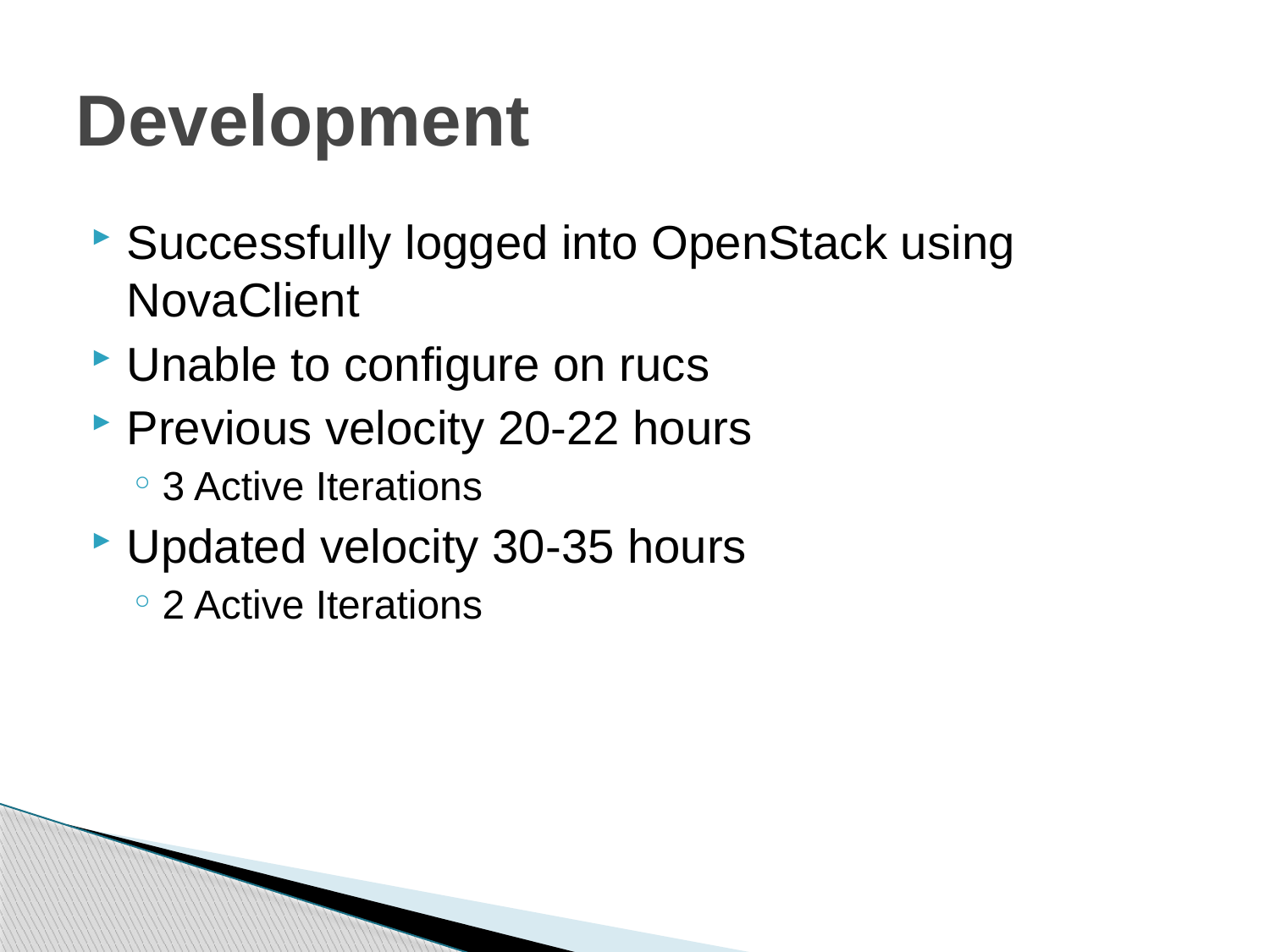

# Development
Successfully logged into OpenStack using NovaClient
Unable to configure on rucs
Previous velocity 20-22 hours
3 Active Iterations
Updated velocity 30-35 hours
2 Active Iterations